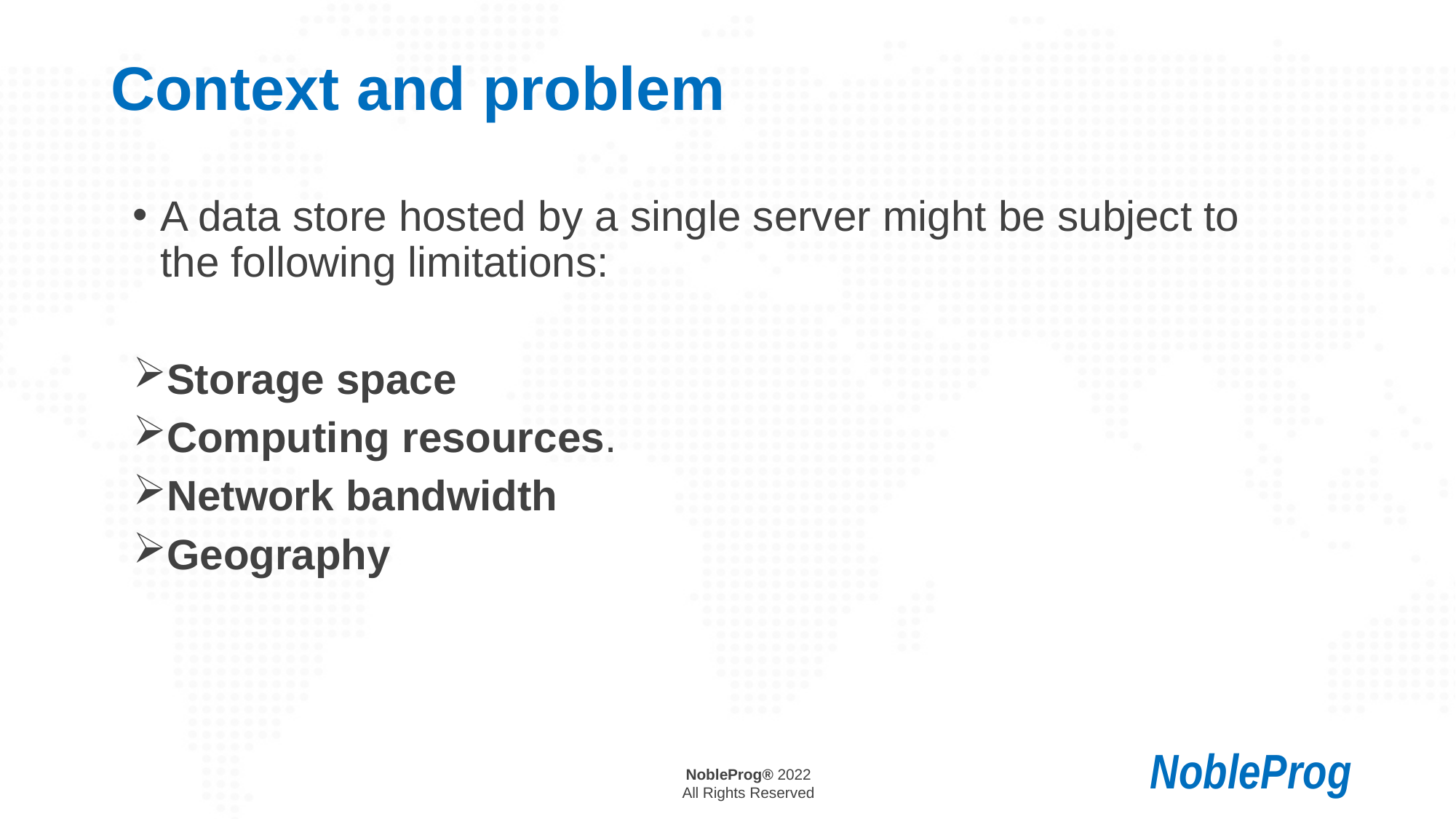

# Context and problem
A data store hosted by a single server might be subject to the following limitations:

Storage space
Computing resources.
Network bandwidth
Geography